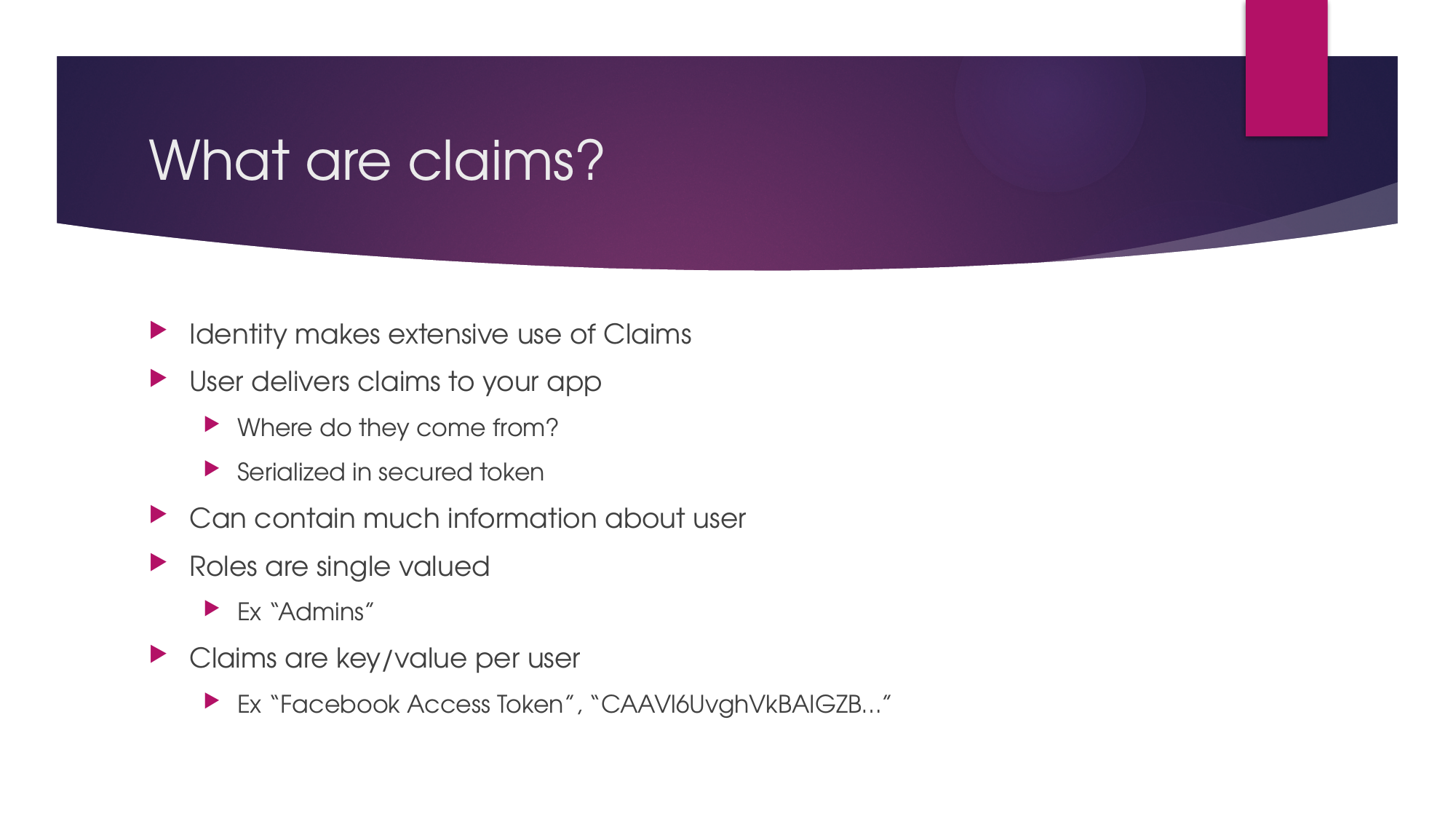

# What are claims?
Identity makes extensive use of Claims
User delivers claims to your app
Where do they come from?
Serialized in secured token
Can contain much information about user
Roles are single valued
Ex “Admins”
Claims are key/value per user
Ex “Facebook Access Token”, “CAAVl6UvghVkBAIGZB…”